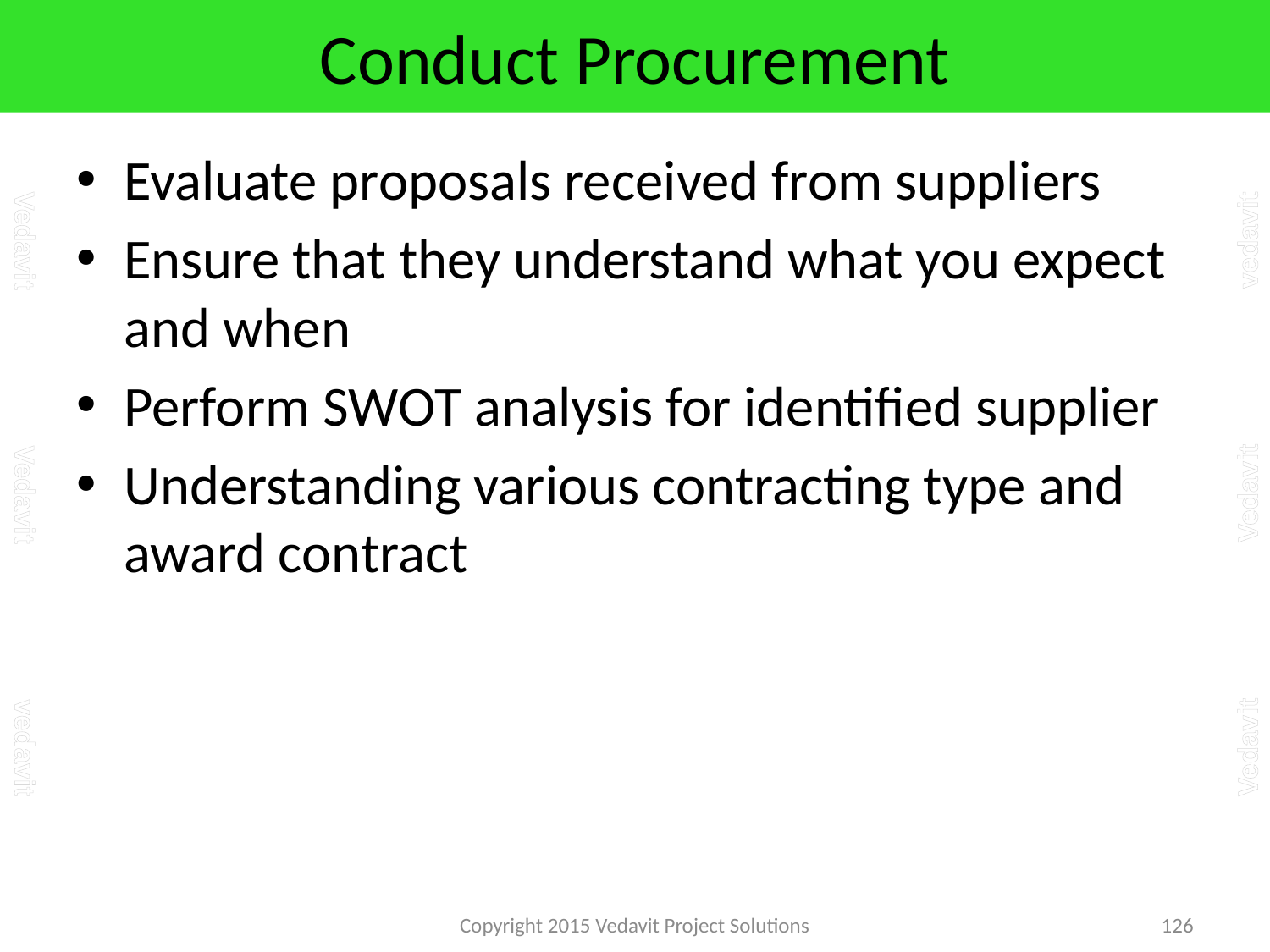

# Conduct Procurement
Evaluate proposals received from suppliers
Ensure that they understand what you expect and when
Perform SWOT analysis for identified supplier
Understanding various contracting type and award contract

Copyright 2015 Vedavit Project Solutions
126